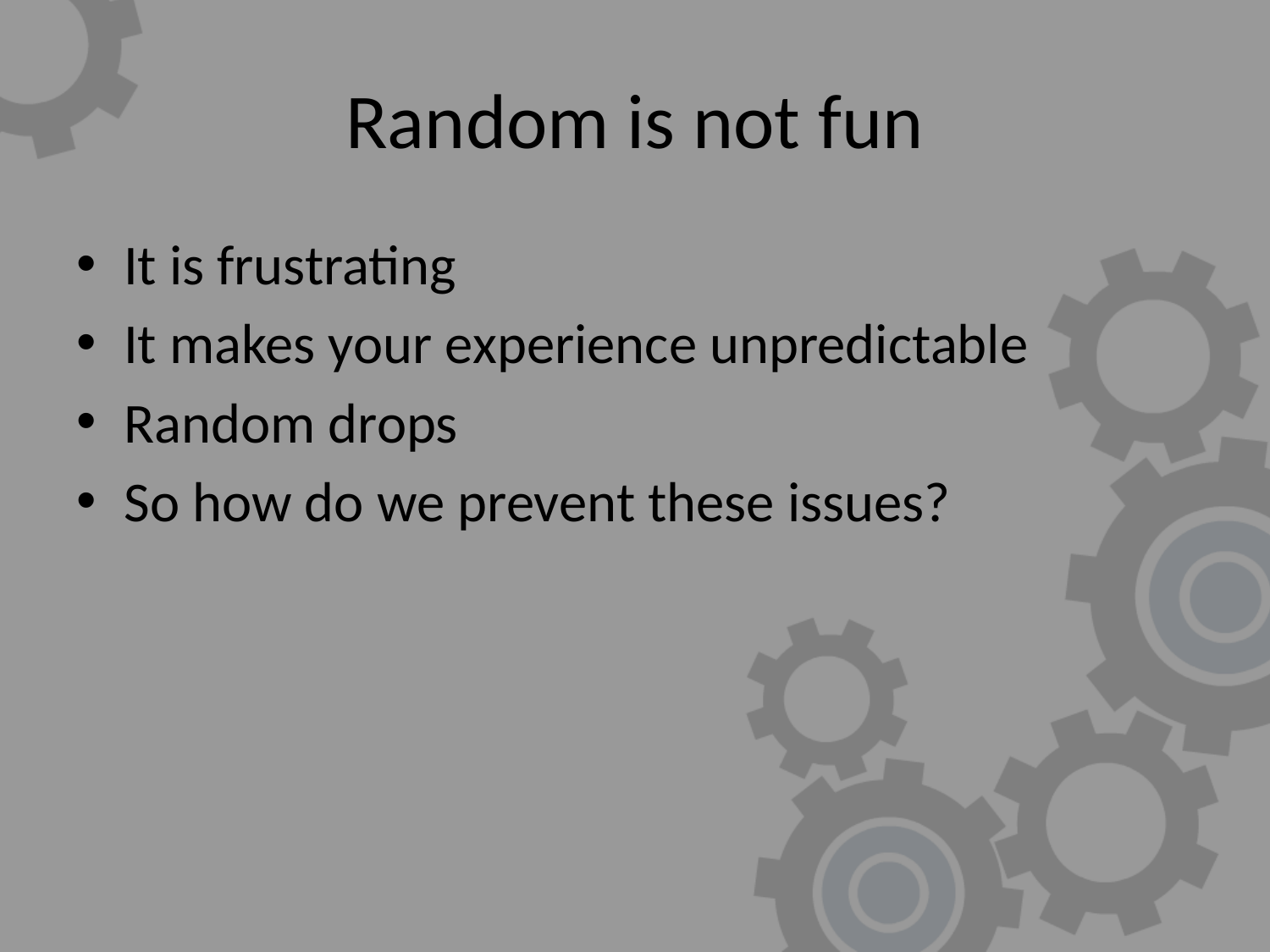

# Random is not fun
It is frustrating
It makes your experience unpredictable
Random drops
So how do we prevent these issues?